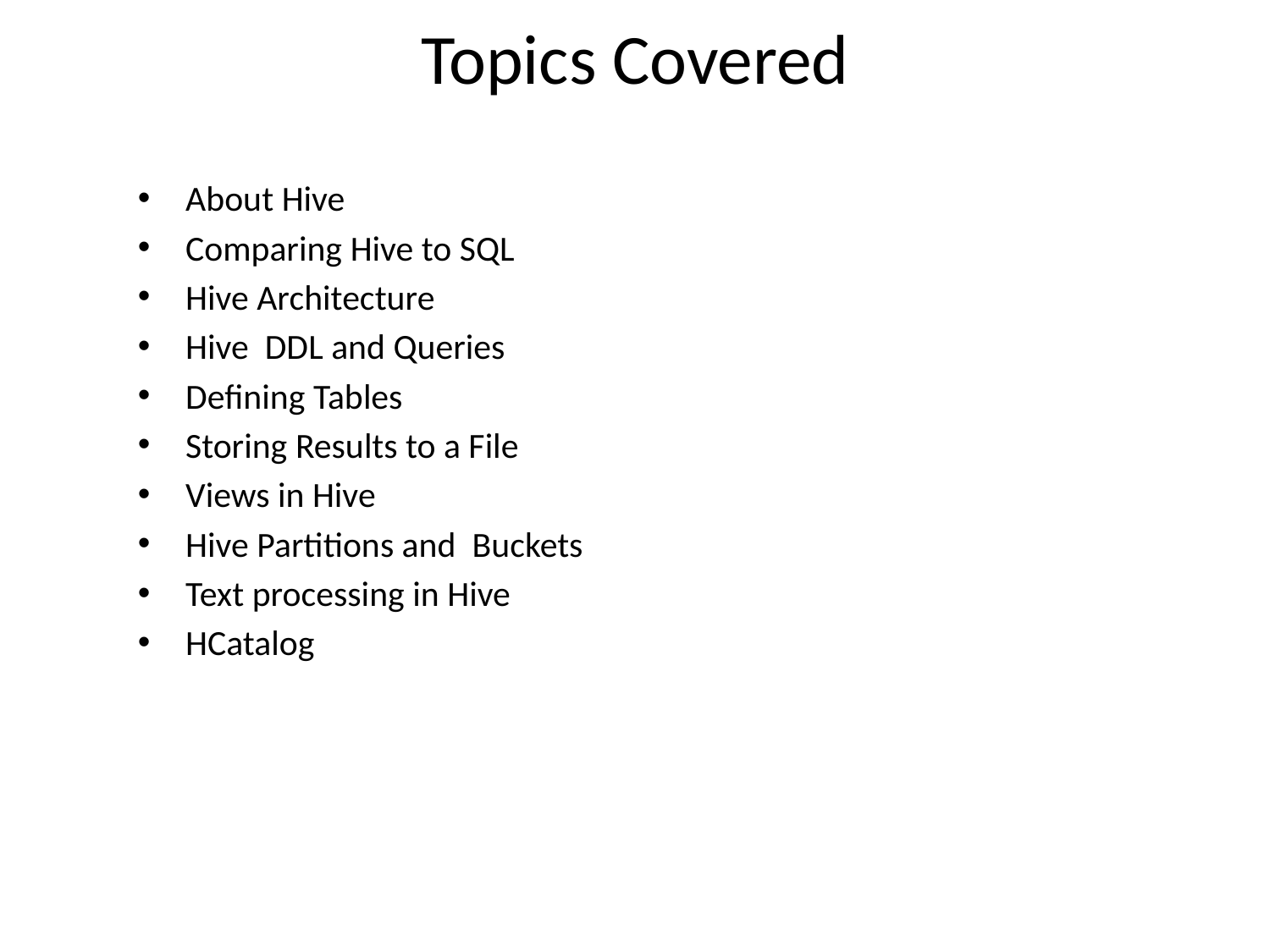

# Topics Covered
About Hive
Comparing Hive to SQL
Hive Architecture
Hive  DDL and Queries
Defining Tables
Storing Results to a File
Views in Hive
Hive Partitions and  Buckets
Text processing in Hive
HCatalog